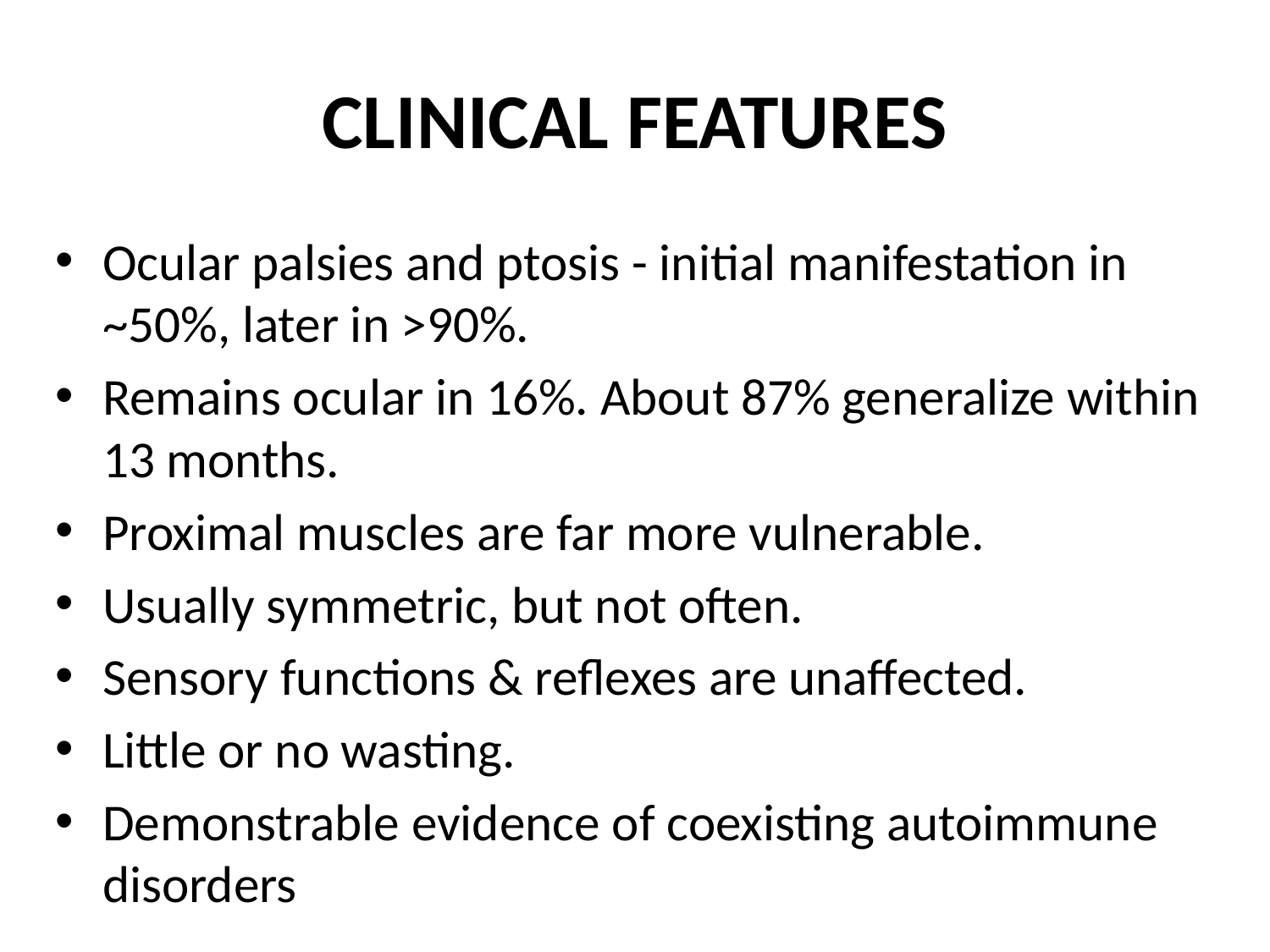

# CLINICAL FEATURES
Ocular palsies and ptosis - initial manifestation in ~50%, later in >90%.
Remains ocular in 16%. About 87% generalize within 13 months.
Proximal muscles are far more vulnerable.
Usually symmetric, but not often.
Sensory functions & reflexes are unaffected.
Little or no wasting.
Demonstrable evidence of coexisting autoimmune disorders